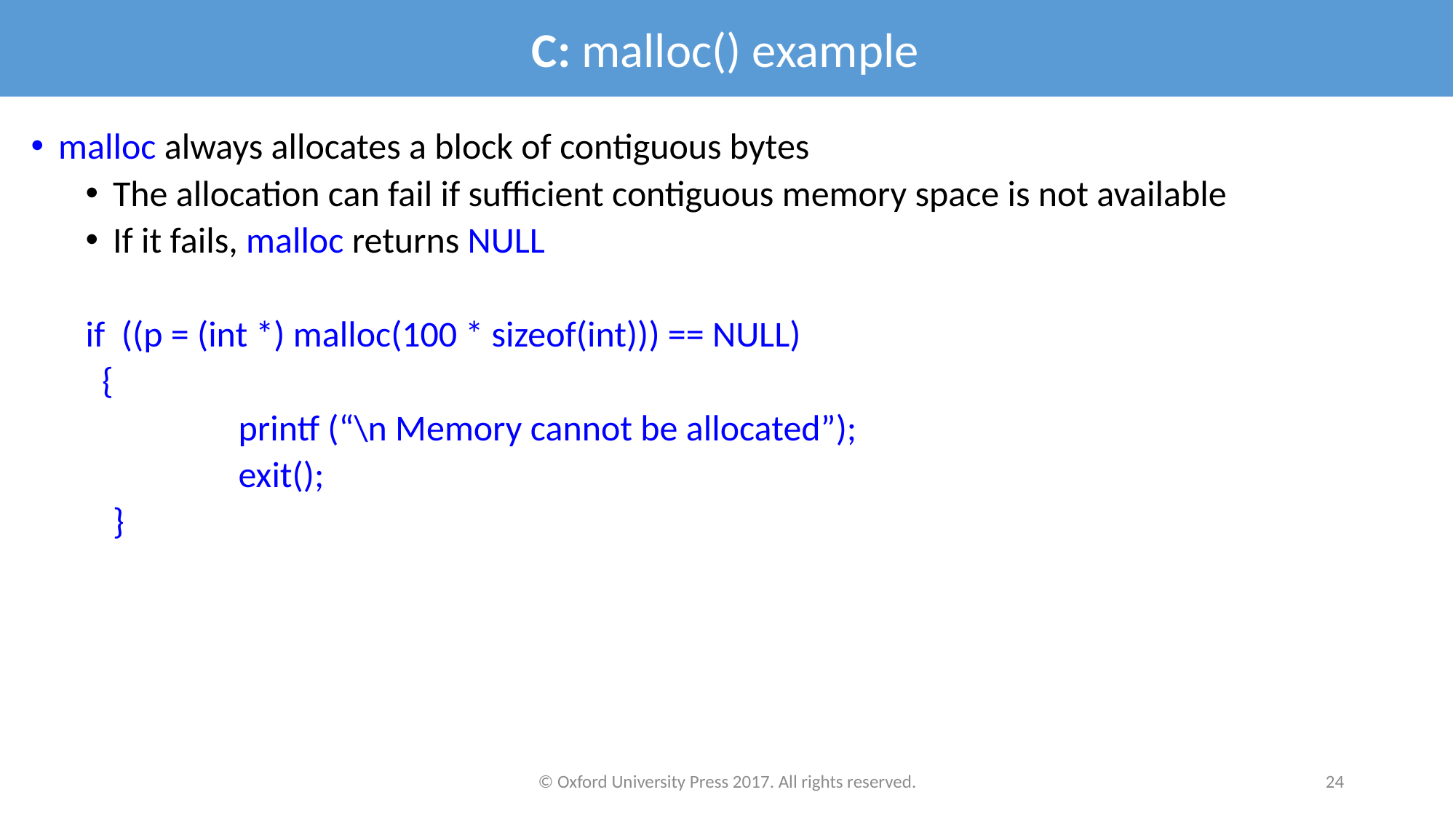

C: malloc() example
malloc always allocates a block of contiguous bytes
The allocation can fail if sufficient contiguous memory space is not available
If it fails, malloc returns NULL

if  ((p = (int *) malloc(100 * sizeof(int))) == NULL)
  {
		  printf (“\n Memory cannot be allocated”);
		  exit();
	}

© Oxford University Press 2017. All rights reserved.
24